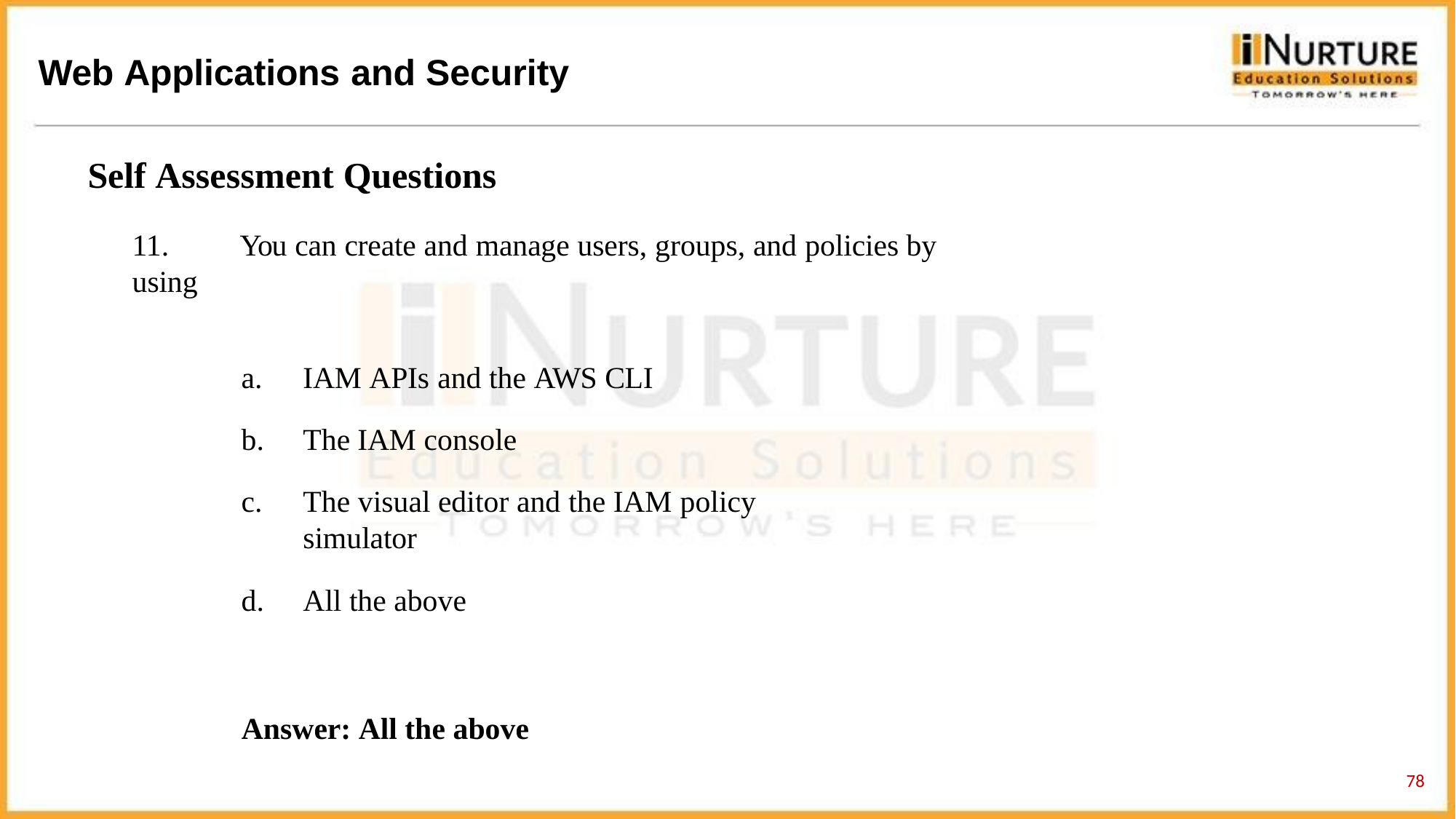

# Web Applications and Security
Self Assessment Questions
11.	You can create and manage users, groups, and policies by using
IAM APIs and the AWS CLI
The IAM console
The visual editor and the IAM policy simulator
All the above

Answer: All the above
78